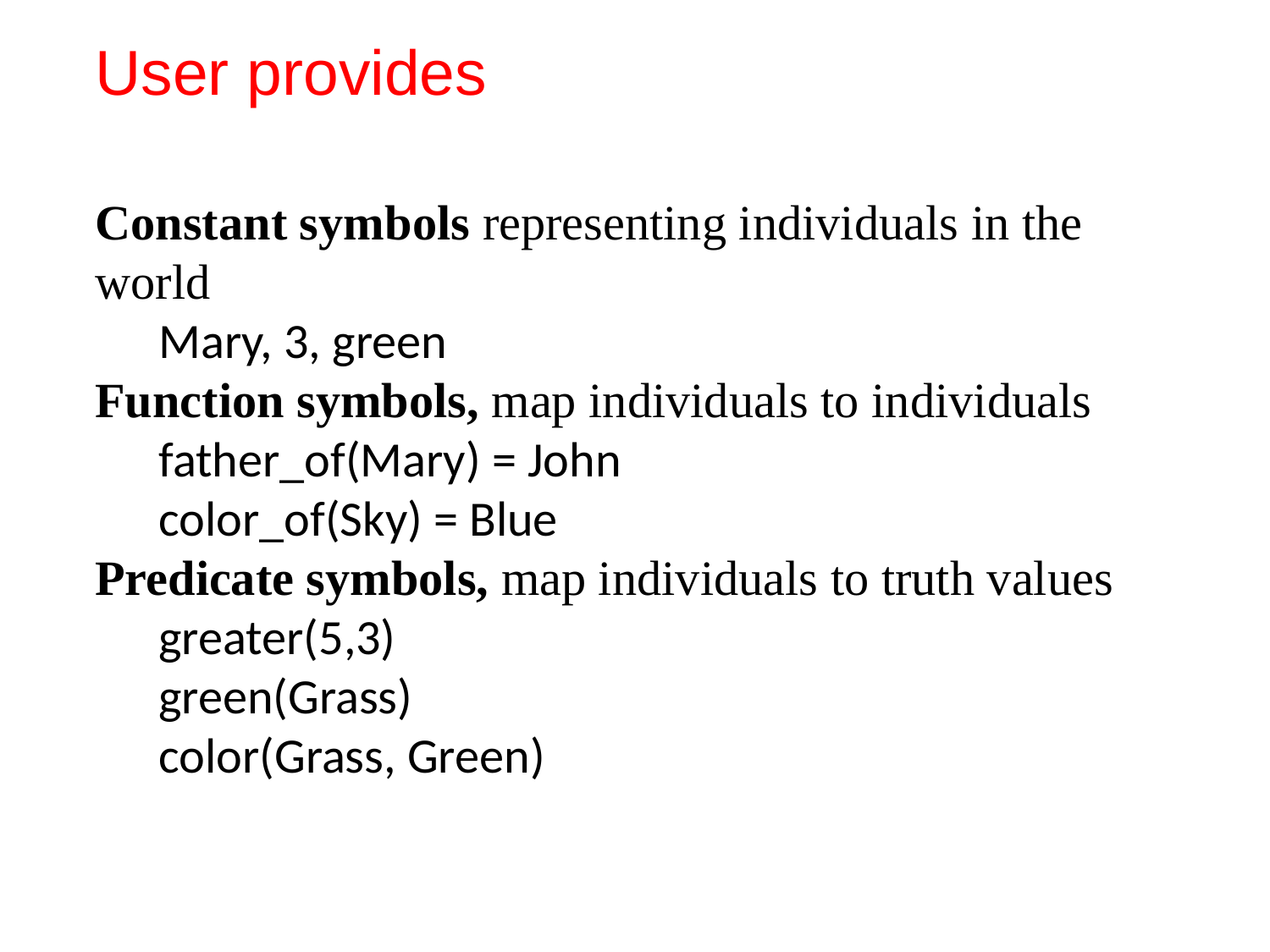

# User provides
Constant symbols representing individuals in the world
Mary, 3, green
Function symbols, map individuals to individuals
father_of(Mary) = John
color_of(Sky) = Blue
Predicate symbols, map individuals to truth values
greater(5,3)
green(Grass)
color(Grass, Green)